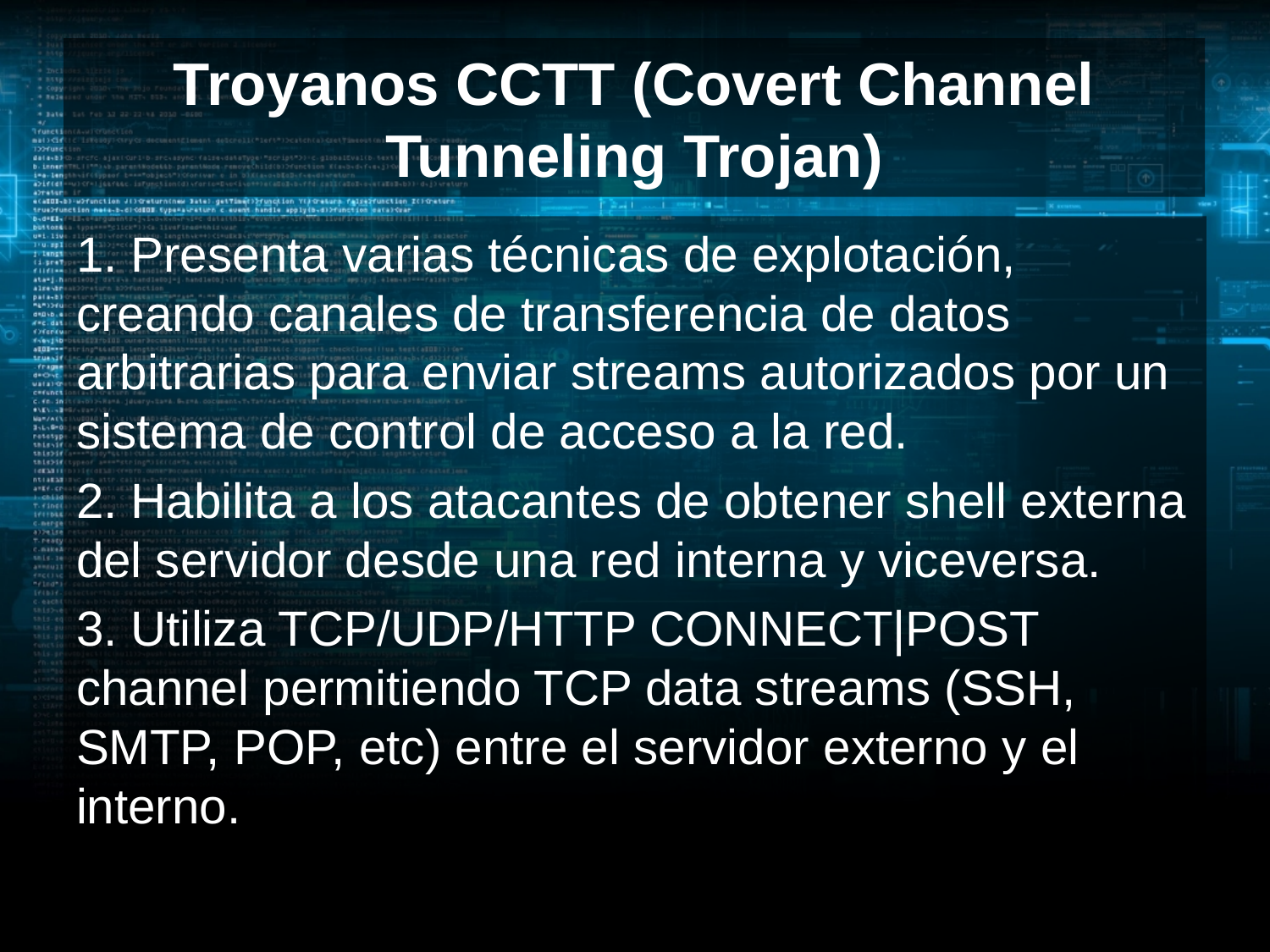

# Troyanos CCTT (Covert Channel Tunneling Trojan)
1. Presenta varias técnicas de explotación, creando canales de transferencia de datos arbitrarias para enviar streams autorizados por un sistema de control de acceso a la red.
2. Habilita a los atacantes de obtener shell externa del servidor desde una red interna y viceversa.
3. Utiliza TCP/UDP/HTTP CONNECT|POST channel permitiendo TCP data streams (SSH, SMTP, POP, etc) entre el servidor externo y el interno.